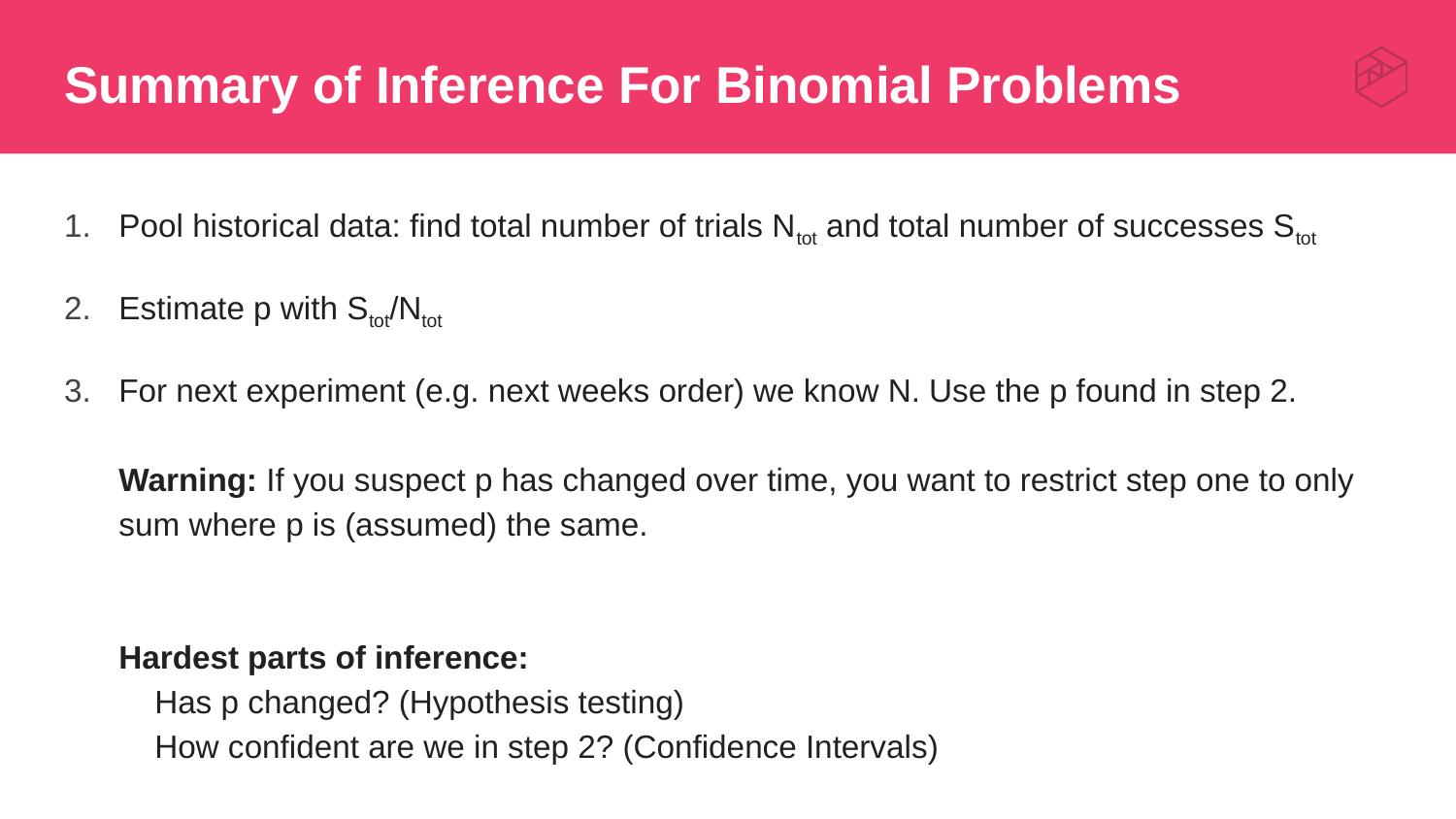

# Summary of Inference For Binomial Problems
Pool historical data: find total number of trials Ntot and total number of successes Stot
Estimate p with Stot/Ntot
For next experiment (e.g. next weeks order) we know N. Use the p found in step 2.
Warning: If you suspect p has changed over time, you want to restrict step one to only sum where p is (assumed) the same.
Hardest parts of inference:
    Has p changed? (Hypothesis testing)
    How confident are we in step 2? (Confidence Intervals)